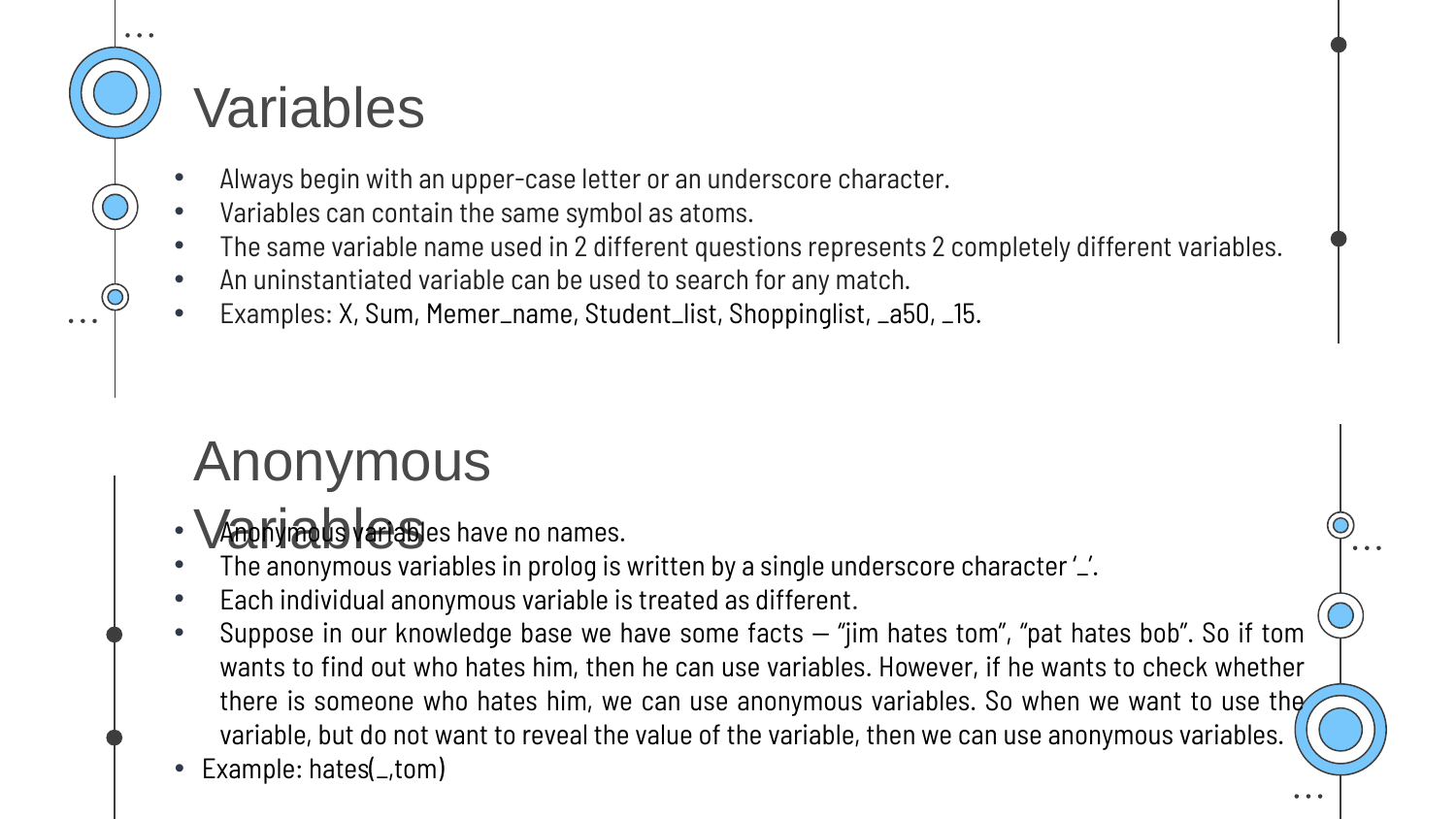

# Variables
Always begin with an upper-case letter or an underscore character.
Variables can contain the same symbol as atoms.
The same variable name used in 2 different questions represents 2 completely different variables.
An uninstantiated variable can be used to search for any match.
Examples: X, Sum, Memer_name, Student_list, Shoppinglist, _a50, _15.

Anonymous Variables
Anonymous variables have no names.
The anonymous variables in prolog is written by a single underscore character ‘_’.
Each individual anonymous variable is treated as different.
Suppose in our knowledge base we have some facts — “jim hates tom”, “pat hates bob”. So if tom wants to find out who hates him, then he can use variables. However, if he wants to check whether there is someone who hates him, we can use anonymous variables. So when we want to use the variable, but do not want to reveal the value of the variable, then we can use anonymous variables.
Example: hates(_,tom)